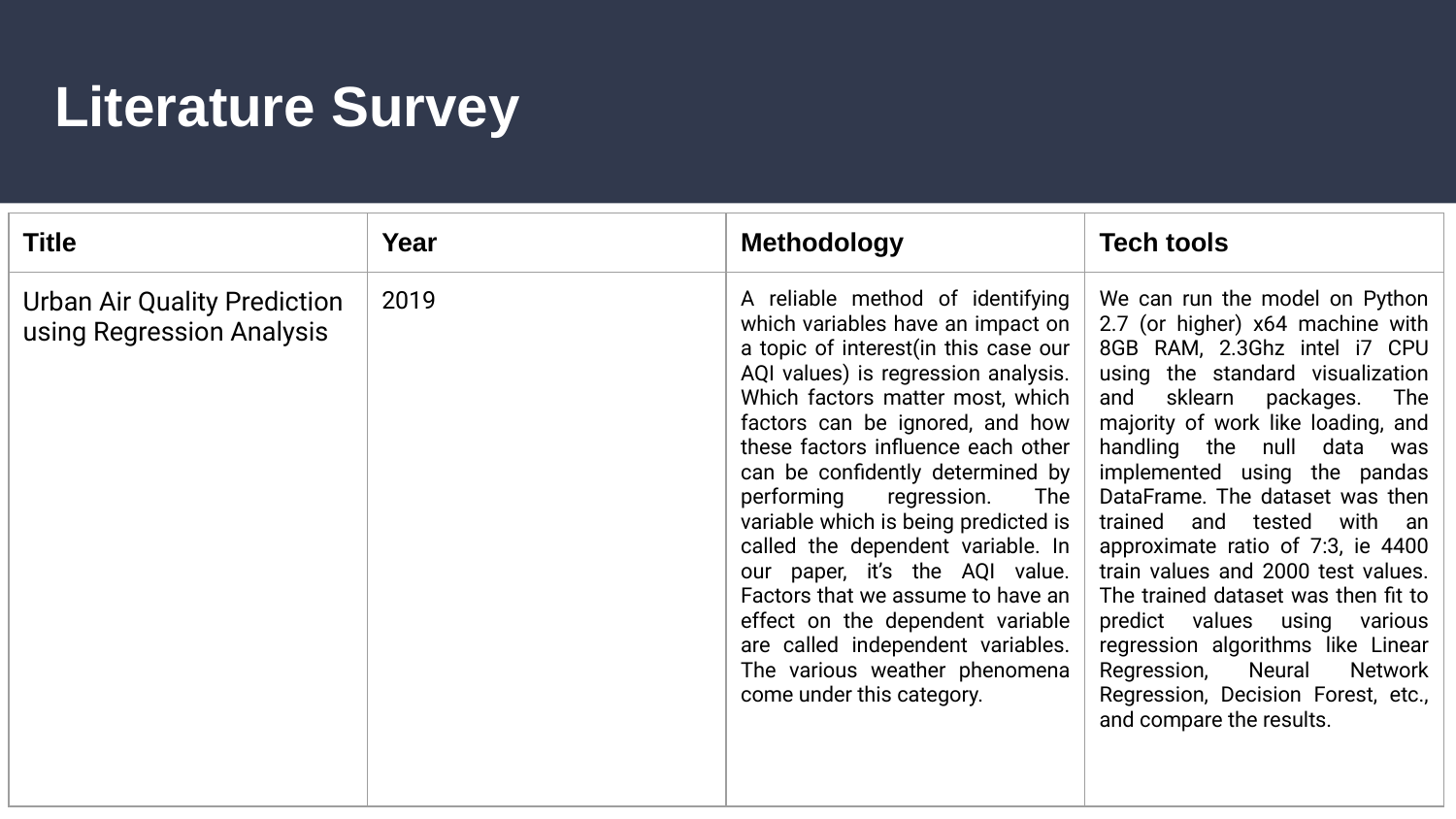

# Literature Survey
| Title | Year | Methodology | Tech tools |
| --- | --- | --- | --- |
| Urban Air Quality Prediction using Regression Analysis | 2019 | A reliable method of identifying which variables have an impact on a topic of interest(in this case our AQI values) is regression analysis. Which factors matter most, which factors can be ignored, and how these factors influence each other can be confidently determined by performing regression. The variable which is being predicted is called the dependent variable. In our paper, it’s the AQI value. Factors that we assume to have an effect on the dependent variable are called independent variables. The various weather phenomena come under this category. | We can run the model on Python 2.7 (or higher) x64 machine with 8GB RAM, 2.3Ghz intel i7 CPU using the standard visualization and sklearn packages. The majority of work like loading, and handling the null data was implemented using the pandas DataFrame. The dataset was then trained and tested with an approximate ratio of 7:3, ie 4400 train values and 2000 test values. The trained dataset was then fit to predict values using various regression algorithms like Linear Regression, Neural Network Regression, Decision Forest, etc., and compare the results. |